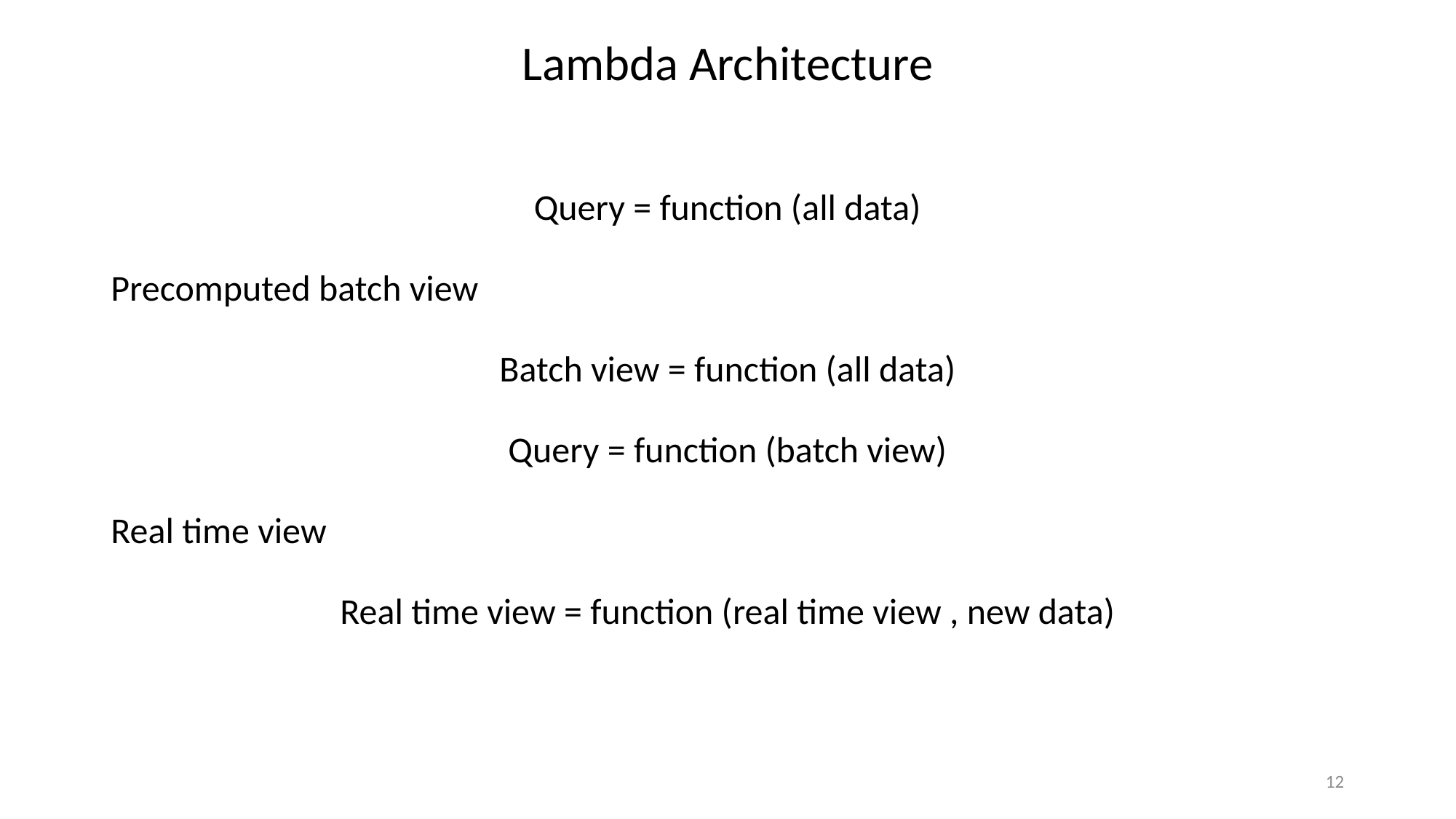

# Lambda Architecture
Query = function (all data)
Precomputed batch view
Batch view = function (all data)
Query = function (batch view)
Real time view
Real time view = function (real time view , new data)

12